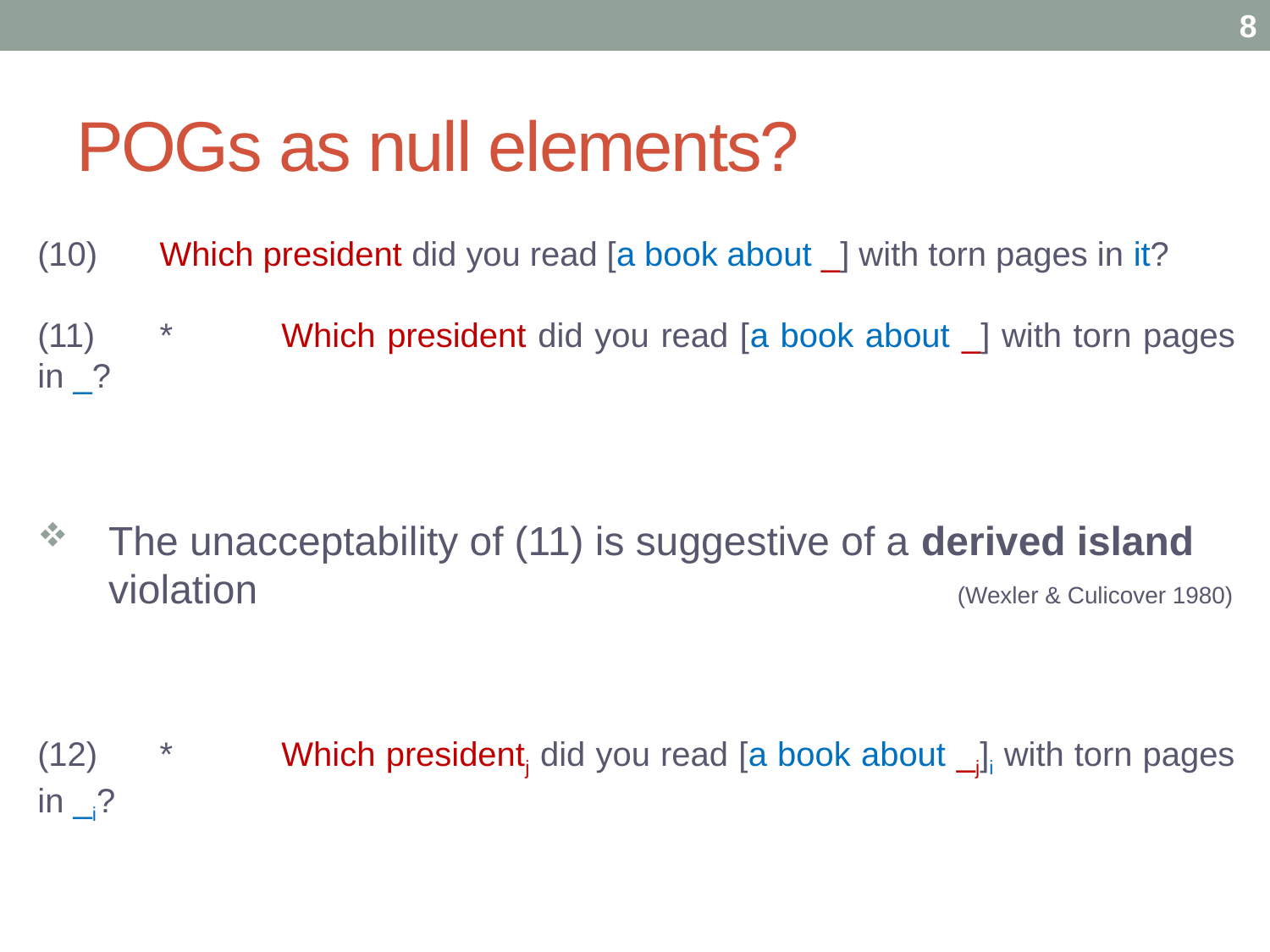

8
# POGs as null elements?
(10)		Which president did you read [a book about _] with torn pages in it?
(11)	*	Which president did you read [a book about _] with torn pages in _?

The unacceptability of (11) is suggestive of a derived island violation 	(Wexler & Culicover 1980)

(12)	*	Which presidentj did you read [a book about _j]i with torn pages in _i?